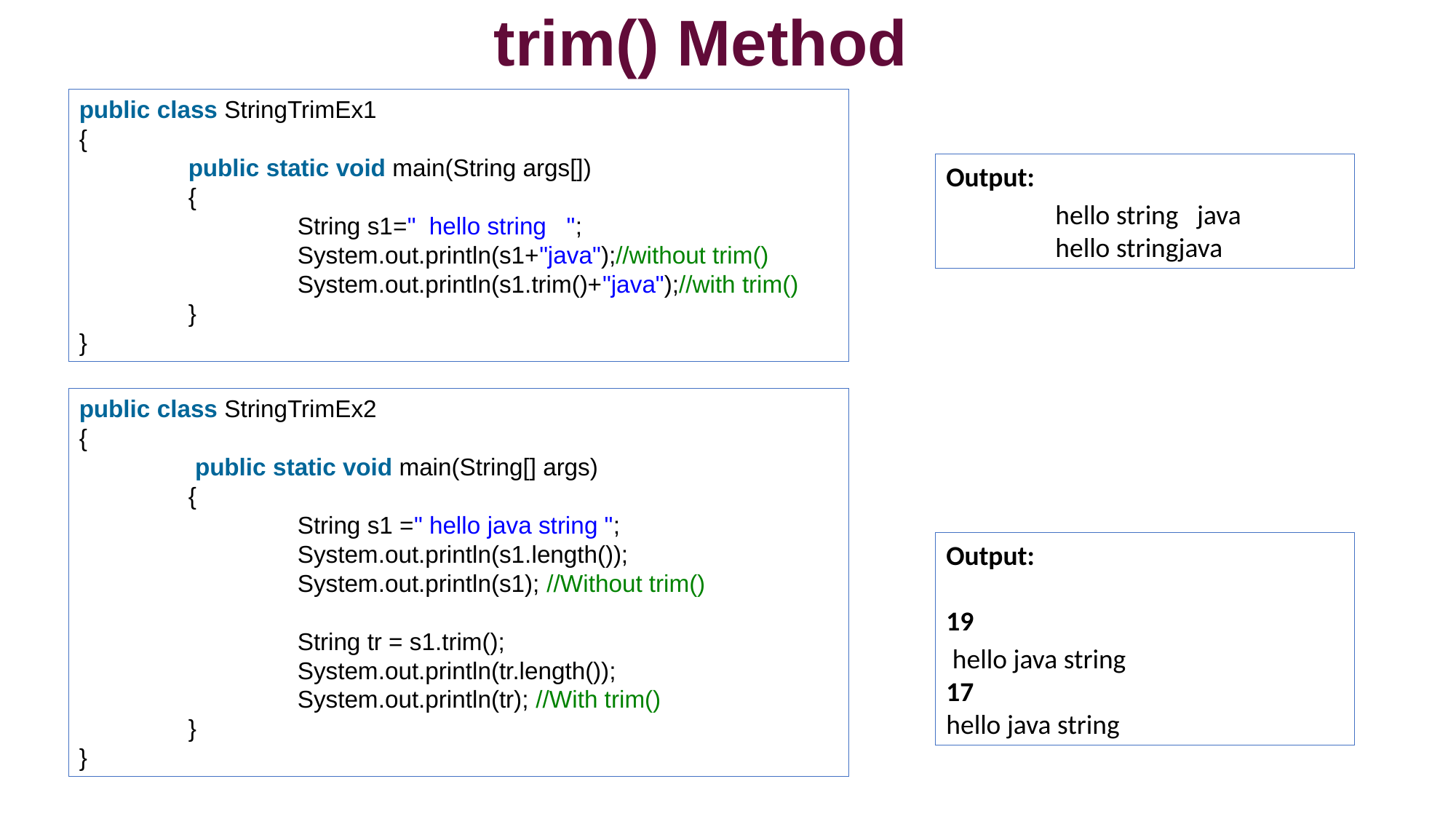

# trim() Method
public class StringTrimEx1
{
	public static void main(String args[])
	{
		String s1="  hello string   ";
		System.out.println(s1+"java");//without trim()
		System.out.println(s1.trim()+"java");//with trim()
	}
}
Output:

	hello string   java
	hello stringjava
public class StringTrimEx2
{
   	 public static void main(String[] args)
	{
        		String s1 =" hello java string ";
        		System.out.println(s1.length());
        		System.out.println(s1); //Without trim()

		String tr = s1.trim();
        		System.out.println(tr.length());
        		System.out.println(tr); //With trim()
    	}
}
Output:

19

 hello java string
17
hello java string